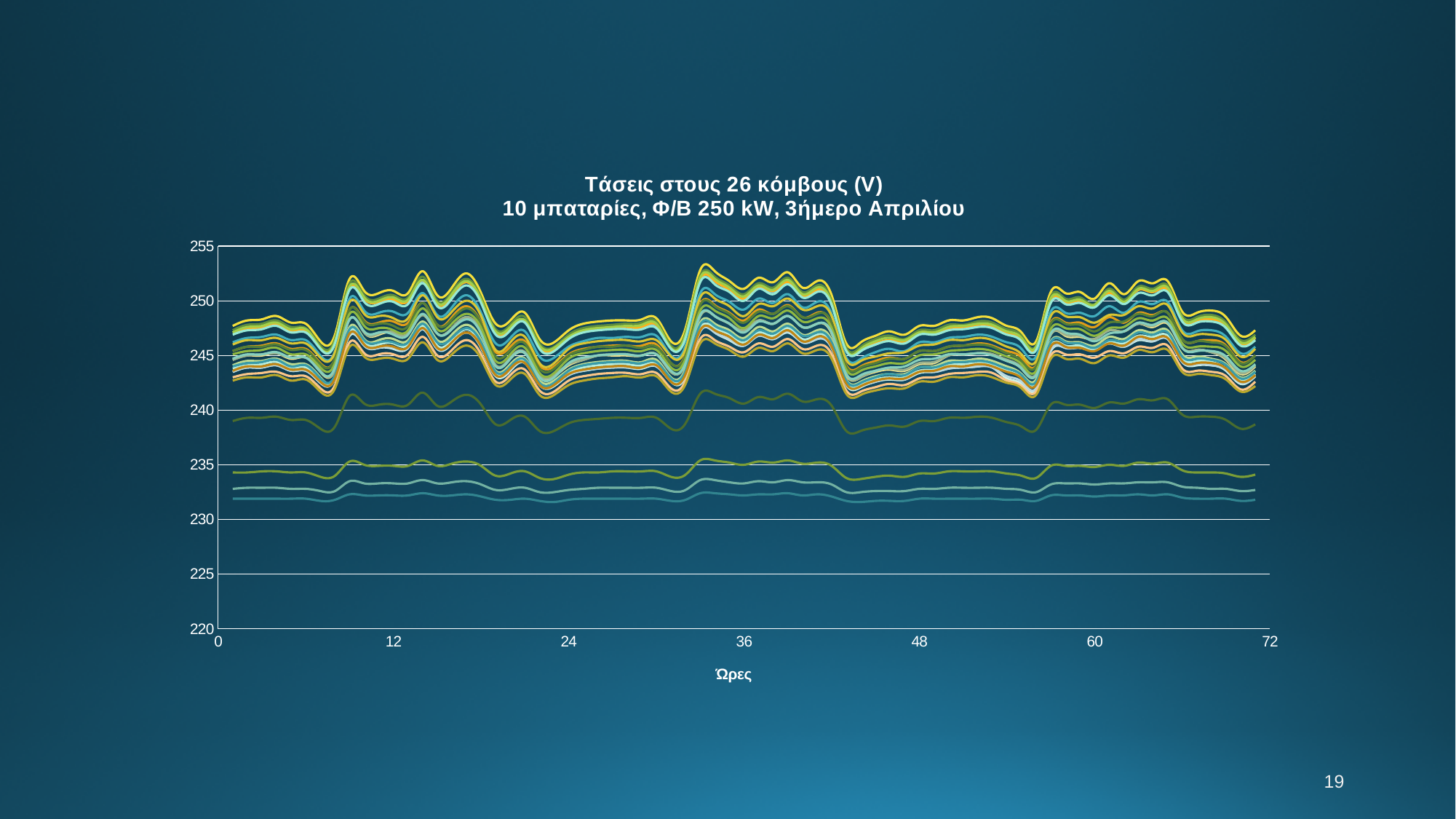

### Chart: Τάσεις στους 26 κόμβους (V)
10 μπαταρίες, Φ/Β 250 kW, 3ήμερο Απριλίου

| Category |  |  |  |  |  |  |  |  |  |  |  |  |  |  |  |  |  |  |  |  |  |  |  |  |  |  |
|---|---|---|---|---|---|---|---|---|---|---|---|---|---|---|---|---|---|---|---|---|---|---|---|---|---|---|
19